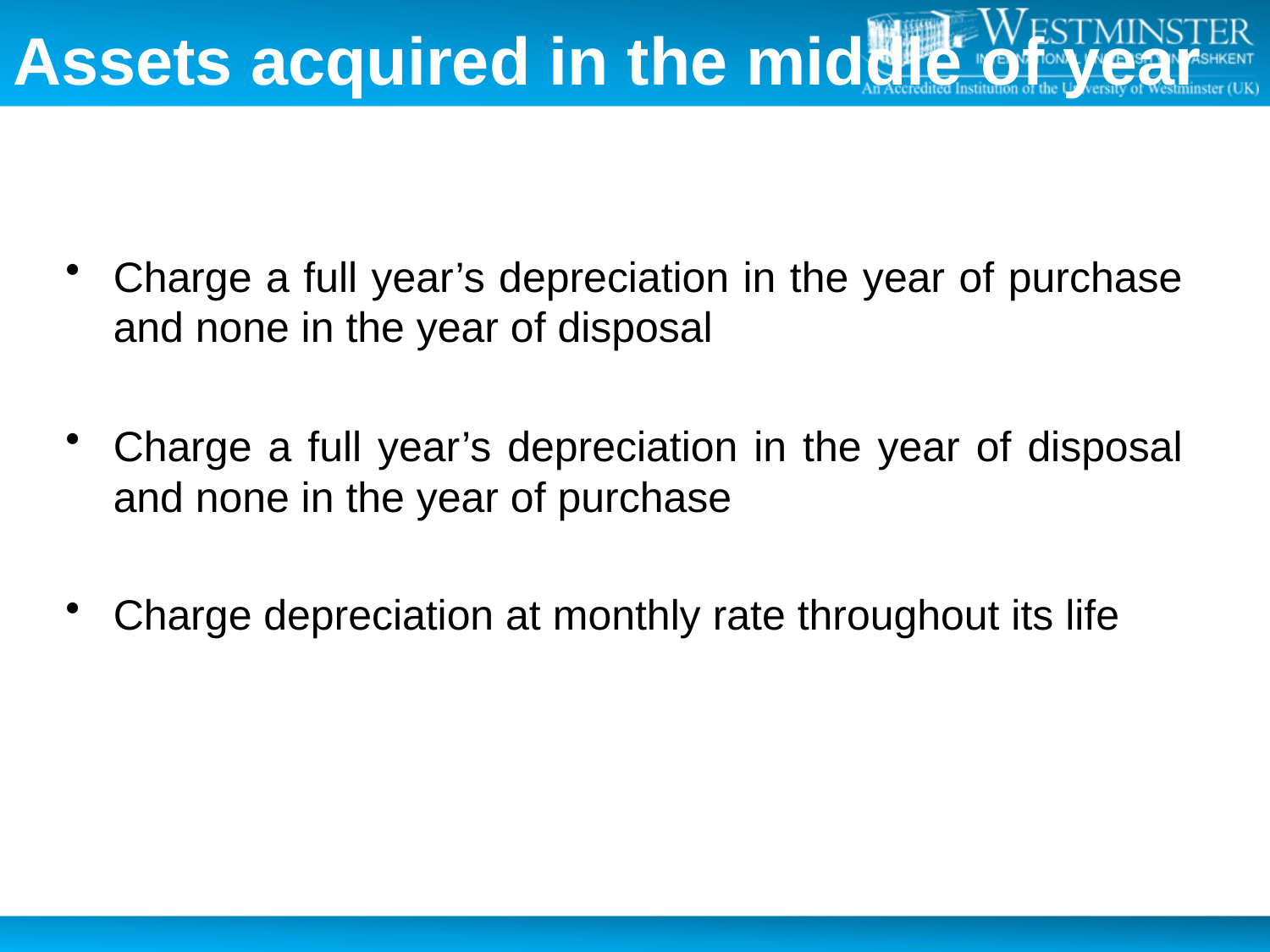

# Assets acquired in the middle of year
Charge a full year’s depreciation in the year of purchase and none in the year of disposal

Charge a full year’s depreciation in the year of disposal and none in the year of purchase

Charge depreciation at monthly rate throughout its life